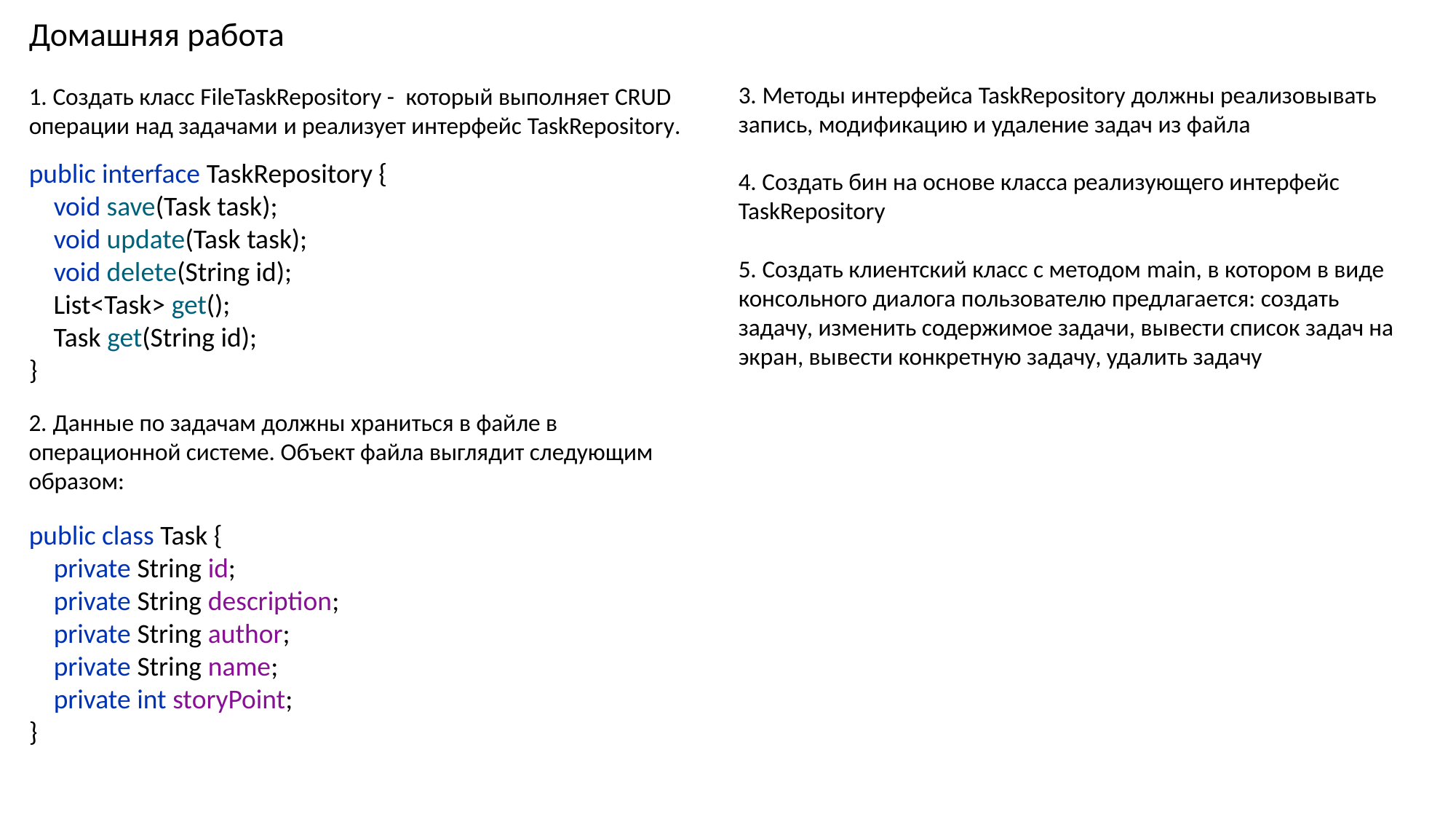

Домашняя работа
3. Методы интерфейса TaskRepository должны реализовывать запись, модификацию и удаление задач из файла

4. Создать бин на основе класса реализующего интерфейс TaskRepository

5. Создать клиентский класс с методом main, в котором в виде консольного диалога пользователю предлагается: создать задачу, изменить содержимое задачи, вывести список задач на экран, вывести конкретную задачу, удалить задачу

1. Создать класс FileTaskRepository -  который выполняет CRUD операции над задачами и реализует интерфейс TaskRepository.

public interface TaskRepository {
    void save(Task task);
    void update(Task task);
    void delete(String id);
    List<Task> get();
    Task get(String id);
}
2. Данные по задачам должны храниться в файле в операционной системе. Объект файла выглядит следующим образом:
public class Task {
    private String id;
    private String description;
    private String author;
    private String name;
    private int storyPoint;
}